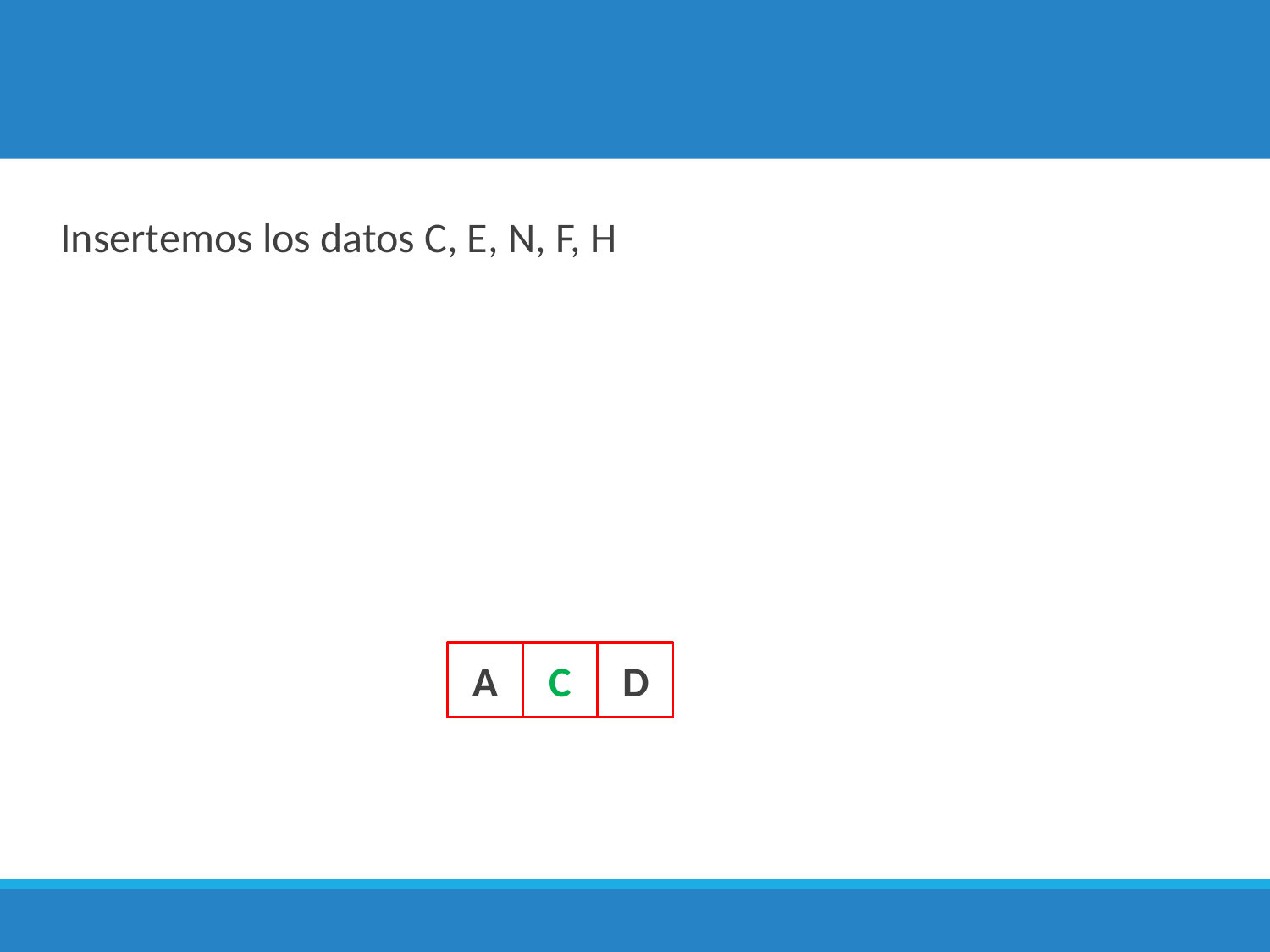

Insertemos los datos C, E, N, F, H
A
C
D